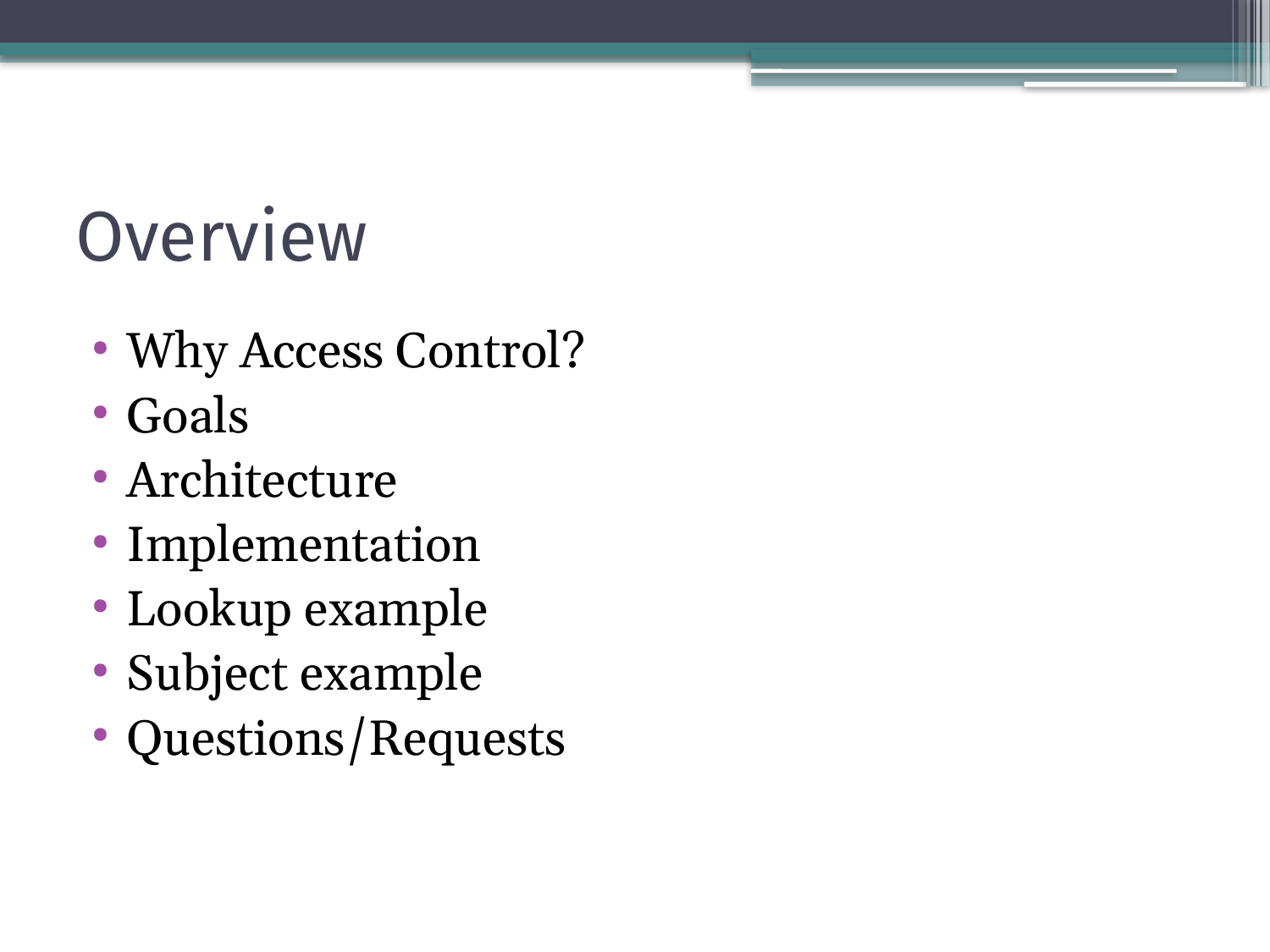

# Overview
Why Access Control?
Goals
Architecture
Implementation
Lookup example
Subject example
Questions/Requests